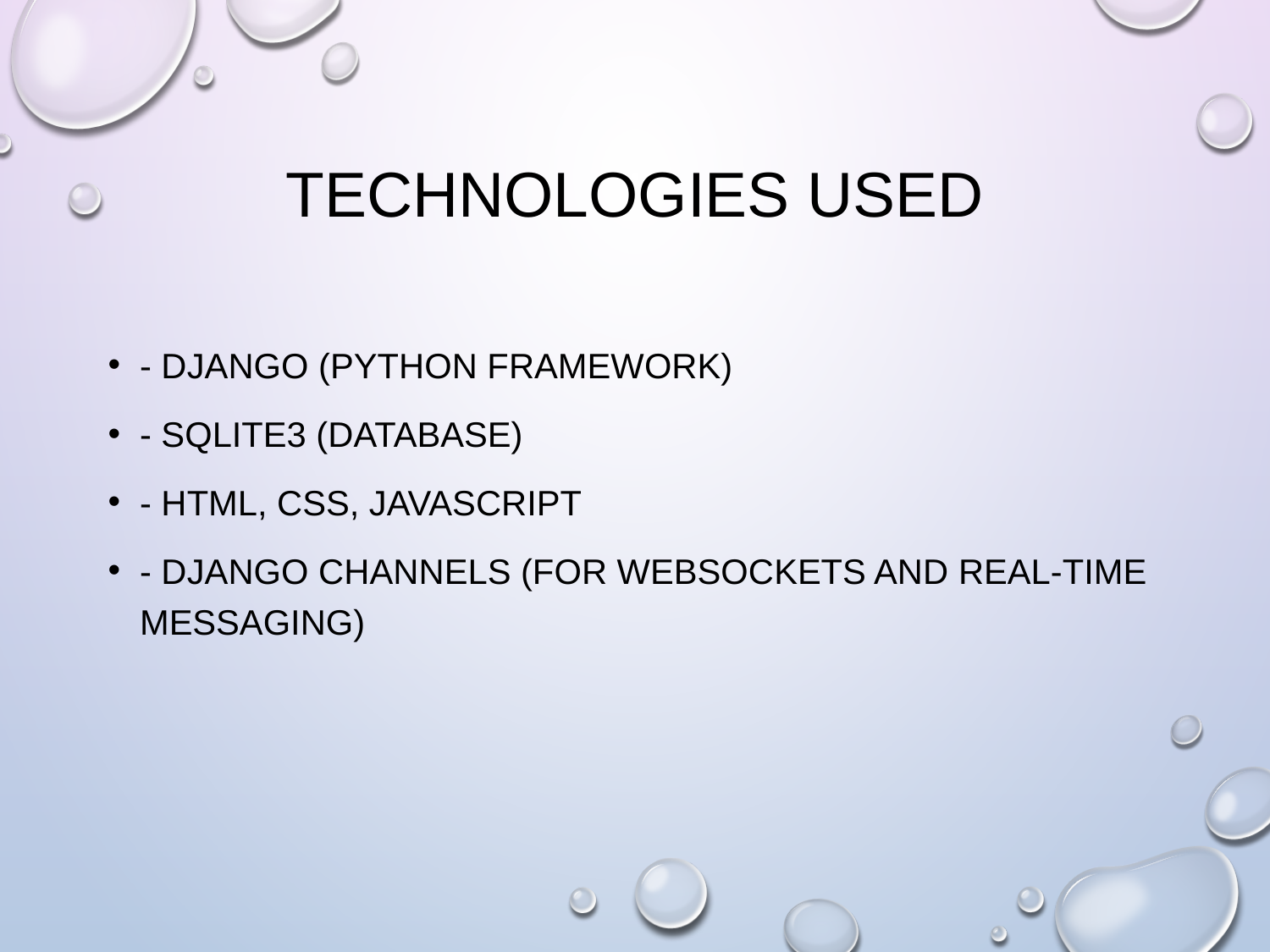

# Technologies Used
- Django (Python framework)
- SQLite3 (Database)
- HTML, CSS, JavaScript
- Django Channels (for WebSockets and real-time messaging)